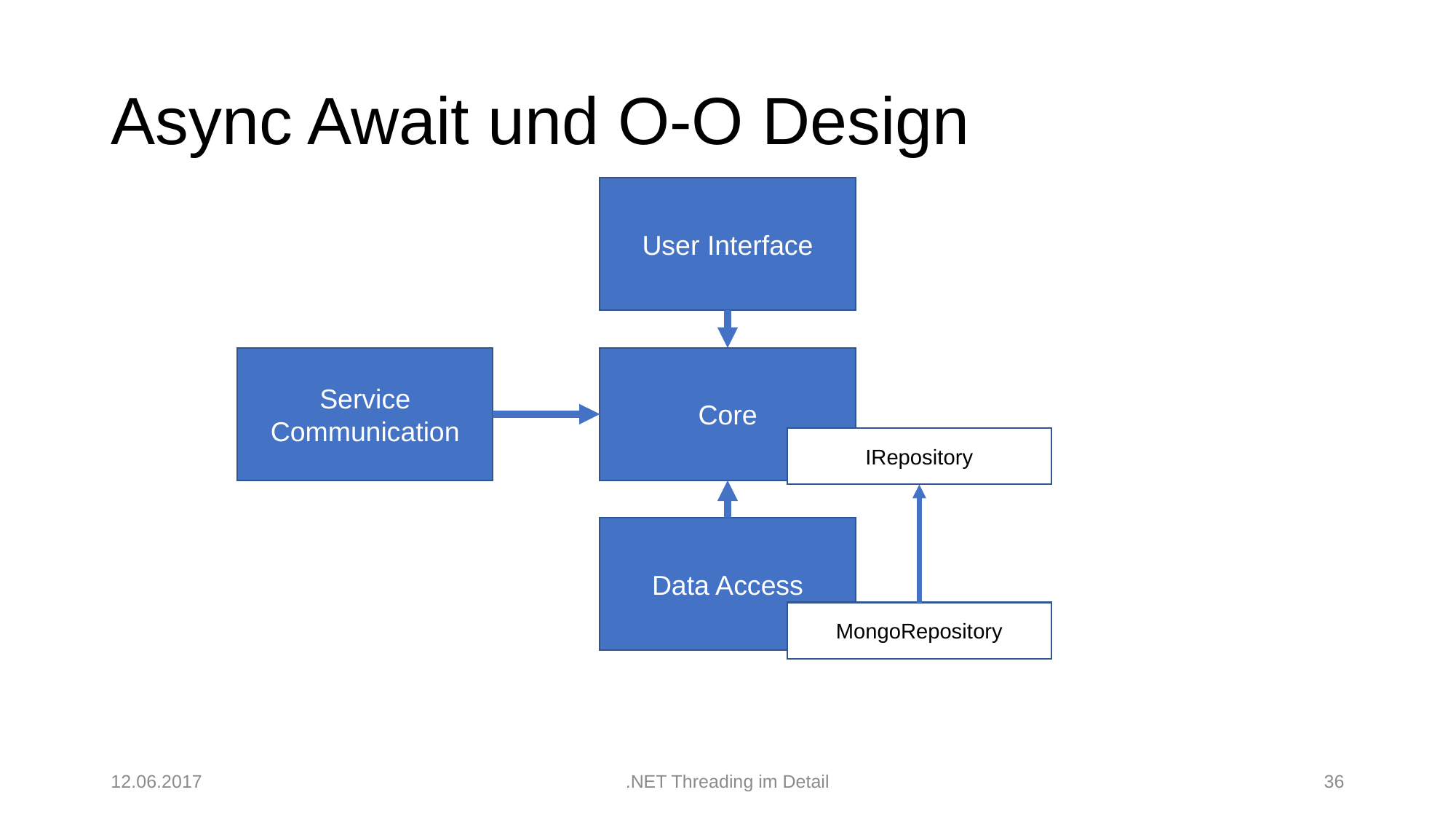

# Async Await und O-O Design
User Interface
Service Communication
Core
IRepository
Data Access
MongoRepository
12.06.2017
.NET Threading im Detail
36